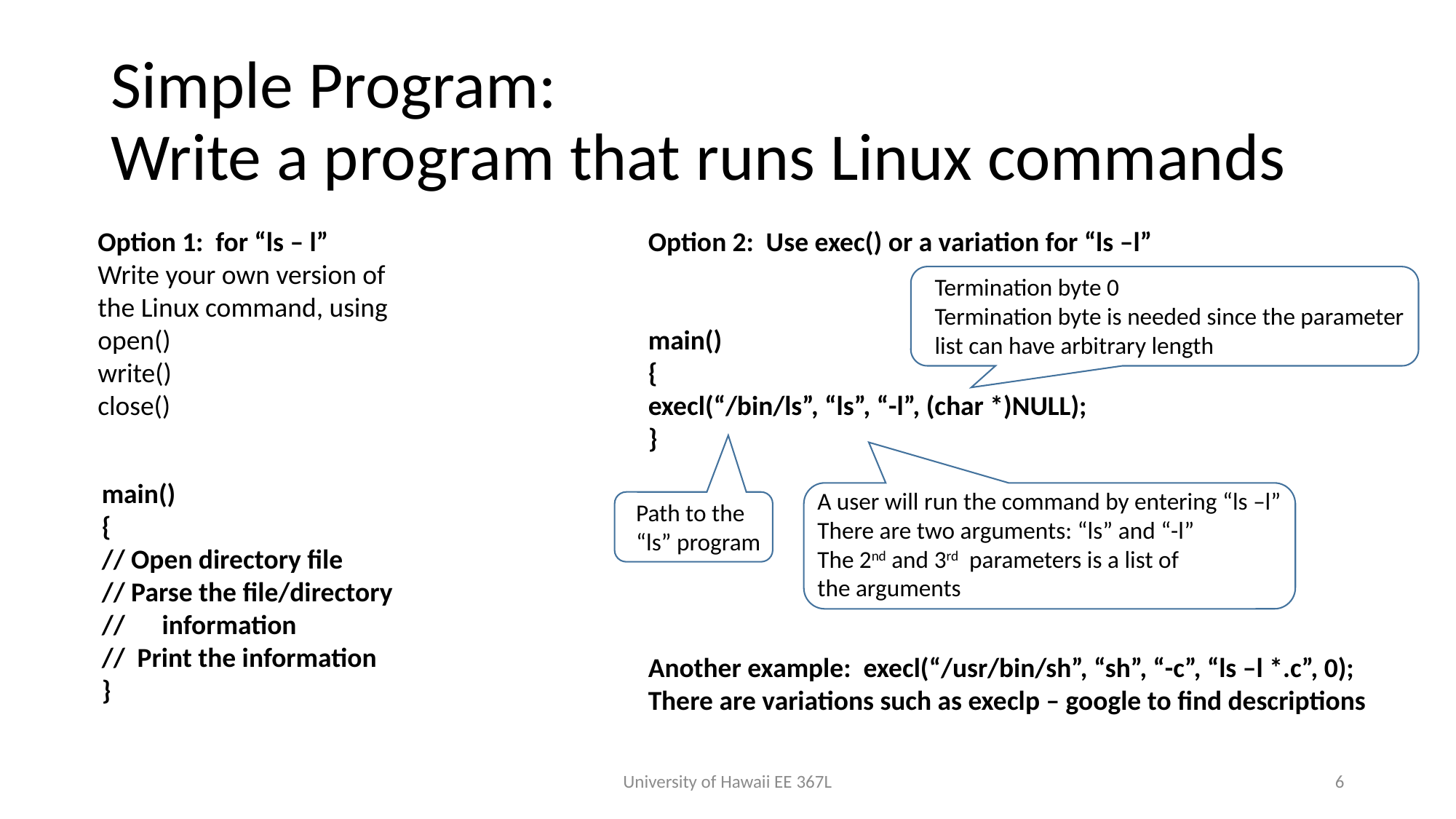

# Simple Program: Write a program that runs Linux commands
Option 1:  for “ls – l”
Write your own version of
the Linux command, using
open()
write()
close()
Option 2:  Use exec() or a variation for “ls –l”

main()
{
execl(“/bin/ls”, “ls”, “-l”, (char *)NULL);
}

Another example:  execl(“/usr/bin/sh”, “sh”, “-c”, “ls –l *.c”, 0);
There are variations such as execlp – google to find descriptions

Termination byte 0
Termination byte is needed since the parameter
list can have arbitrary length
main()
{
// Open directory file
// Parse the file/directory
//      information
//  Print the information
}
A user will run the command by entering “ls –l”
There are two arguments: “ls” and “-l”
The 2nd and 3rd  parameters is a list of
the arguments

Path to the
“ls” program
University of Hawaii EE 367L
6